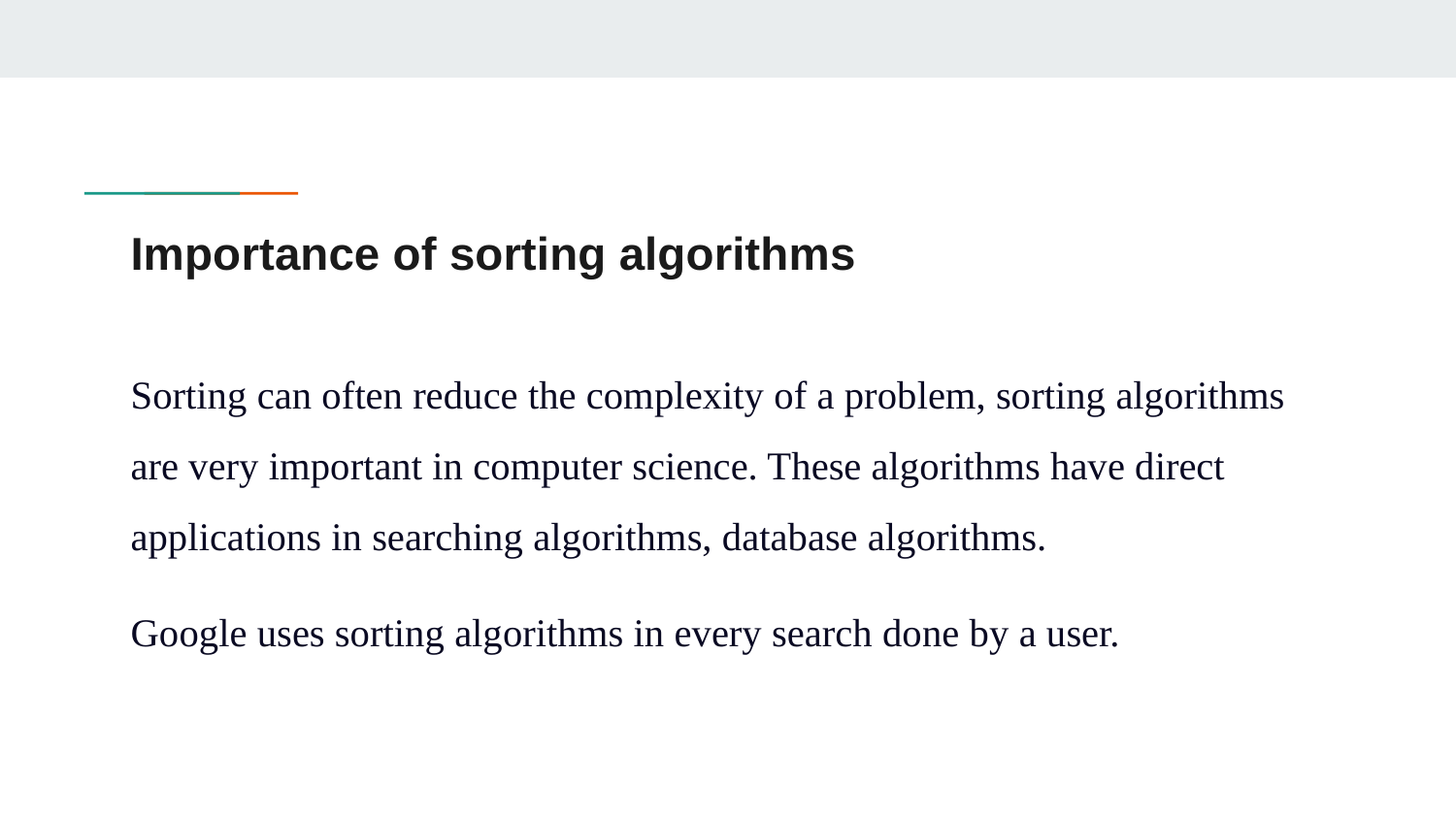

# Importance of sorting algorithms
Sorting can often reduce the complexity of a problem, sorting algorithms are very important in computer science. These algorithms have direct applications in searching algorithms, database algorithms.
Google uses sorting algorithms in every search done by a user.